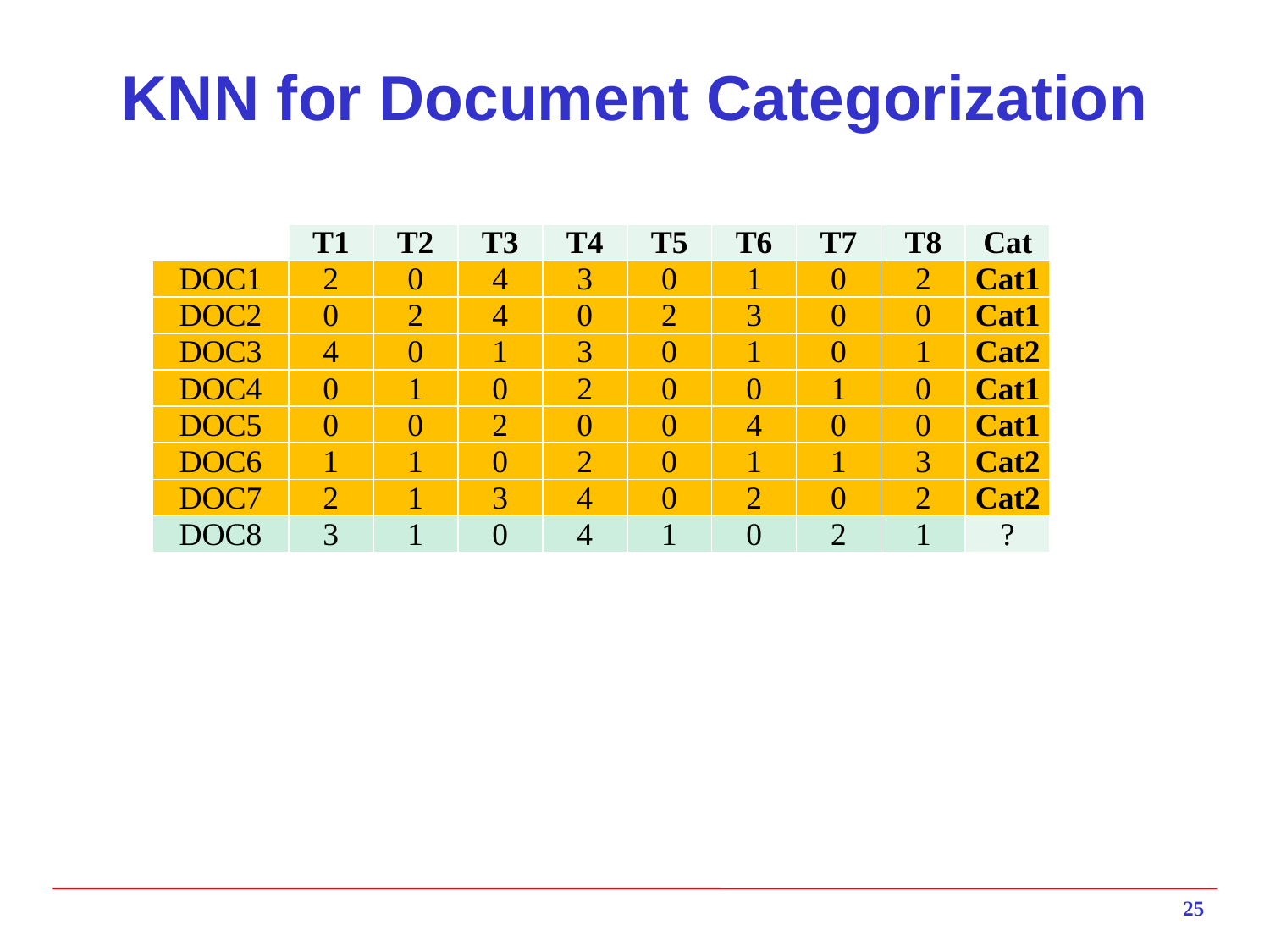

# KNN for Document Categorization
|  | T1 | T2 | T3 | T4 | T5 | T6 | T7 | T8 | Cat |
| --- | --- | --- | --- | --- | --- | --- | --- | --- | --- |
| DOC1 | 2 | 0 | 4 | 3 | 0 | 1 | 0 | 2 | Cat1 |
| DOC2 | 0 | 2 | 4 | 0 | 2 | 3 | 0 | 0 | Cat1 |
| DOC3 | 4 | 0 | 1 | 3 | 0 | 1 | 0 | 1 | Cat2 |
| DOC4 | 0 | 1 | 0 | 2 | 0 | 0 | 1 | 0 | Cat1 |
| DOC5 | 0 | 0 | 2 | 0 | 0 | 4 | 0 | 0 | Cat1 |
| DOC6 | 1 | 1 | 0 | 2 | 0 | 1 | 1 | 3 | Cat2 |
| DOC7 | 2 | 1 | 3 | 4 | 0 | 2 | 0 | 2 | Cat2 |
| DOC8 | 3 | 1 | 0 | 4 | 1 | 0 | 2 | 1 | ? |
25